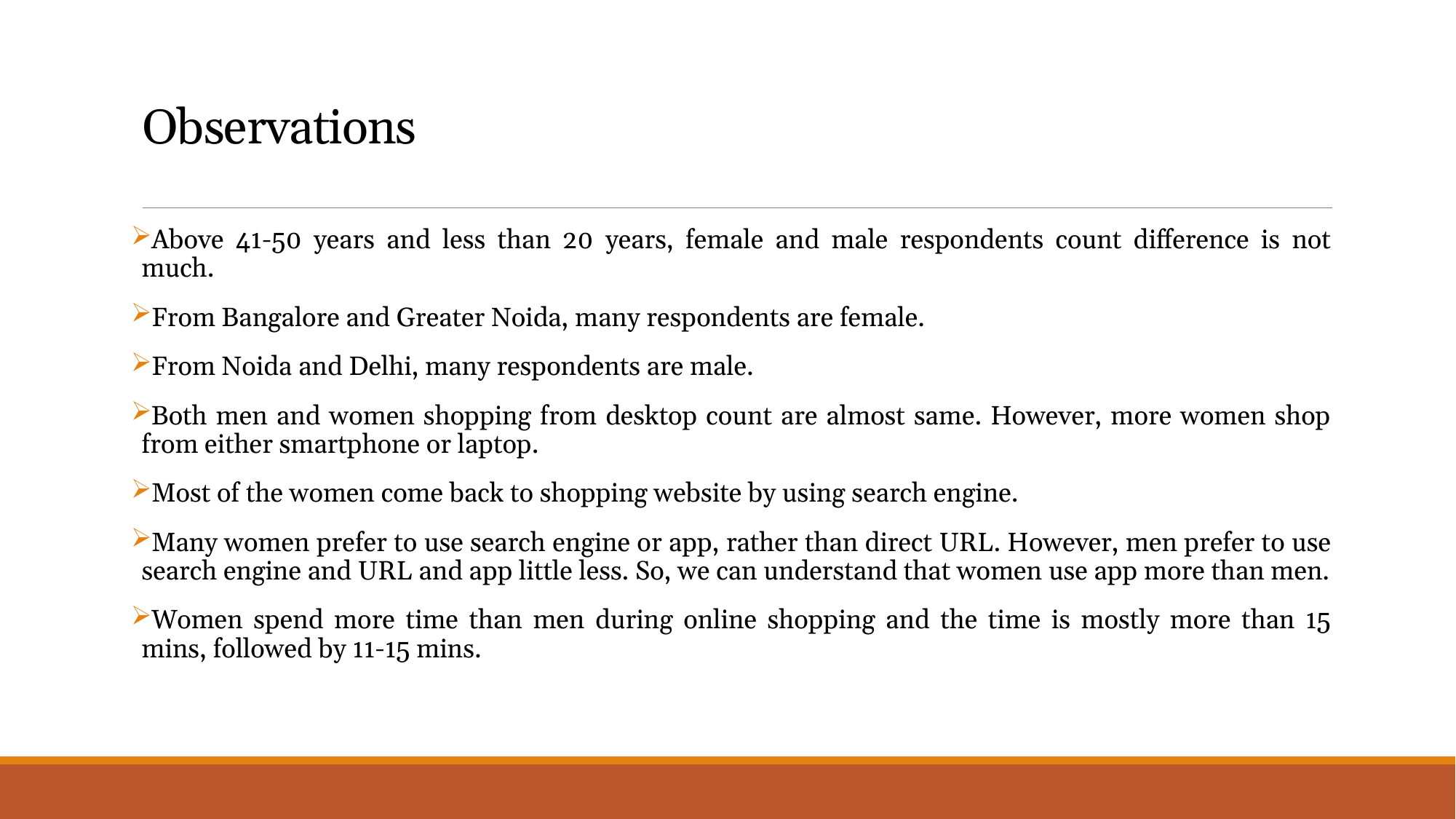

# Observations
Above 41-50 years and less than 20 years, female and male respondents count difference is not much.
From Bangalore and Greater Noida, many respondents are female.
From Noida and Delhi, many respondents are male.
Both men and women shopping from desktop count are almost same. However, more women shop from either smartphone or laptop.
Most of the women come back to shopping website by using search engine.
Many women prefer to use search engine or app, rather than direct URL. However, men prefer to use search engine and URL and app little less. So, we can understand that women use app more than men.
Women spend more time than men during online shopping and the time is mostly more than 15 mins, followed by 11-15 mins.